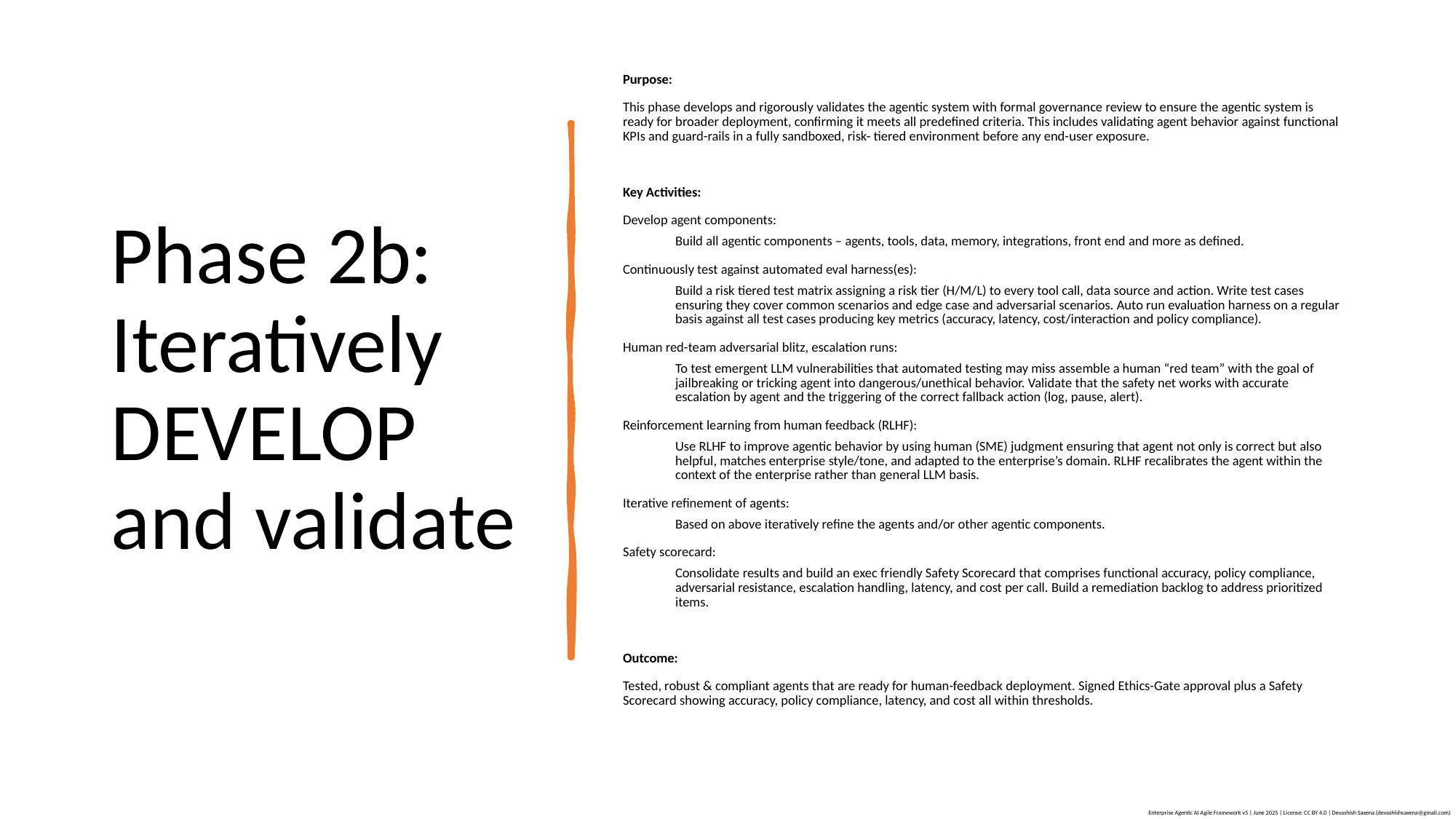

# Phase 2b: Iteratively DEVELOP and validate
Purpose:
This phase develops and rigorously validates the agentic system with formal governance review to ensure the agentic system is ready for broader deployment, confirming it meets all predefined criteria. This includes validating agent behavior against functional KPIs and guard-rails in a fully sandboxed, risk- tiered environment before any end-user exposure.

Key Activities:
Develop agent components:
Build all agentic components – agents, tools, data, memory, integrations, front end and more as defined.
Continuously test against automated eval harness(es):
Build a risk tiered test matrix assigning a risk tier (H/M/L) to every tool call, data source and action. Write test cases ensuring they cover common scenarios and edge case and adversarial scenarios. Auto run evaluation harness on a regular basis against all test cases producing key metrics (accuracy, latency, cost/interaction and policy compliance).
Human red-team adversarial blitz, escalation runs:
To test emergent LLM vulnerabilities that automated testing may miss assemble a human “red team” with the goal of jailbreaking or tricking agent into dangerous/unethical behavior. Validate that the safety net works with accurate escalation by agent and the triggering of the correct fallback action (log, pause, alert).
Reinforcement learning from human feedback (RLHF):
Use RLHF to improve agentic behavior by using human (SME) judgment ensuring that agent not only is correct but also helpful, matches enterprise style/tone, and adapted to the enterprise’s domain. RLHF recalibrates the agent within the context of the enterprise rather than general LLM basis.
Iterative refinement of agents:
Based on above iteratively refine the agents and/or other agentic components.
Safety scorecard:
Consolidate results and build an exec friendly Safety Scorecard that comprises functional accuracy, policy compliance, adversarial resistance, escalation handling, latency, and cost per call. Build a remediation backlog to address prioritized items.

Outcome:
Tested, robust & compliant agents that are ready for human-feedback deployment. Signed Ethics-Gate approval plus a Safety Scorecard showing accuracy, policy compliance, latency, and cost all within thresholds.

Enterprise Agentic AI Agile Framework v5 | June 2025 | License: CC BY 4.0 | Devashish Saxena (devashishsaxena@gmail.com)